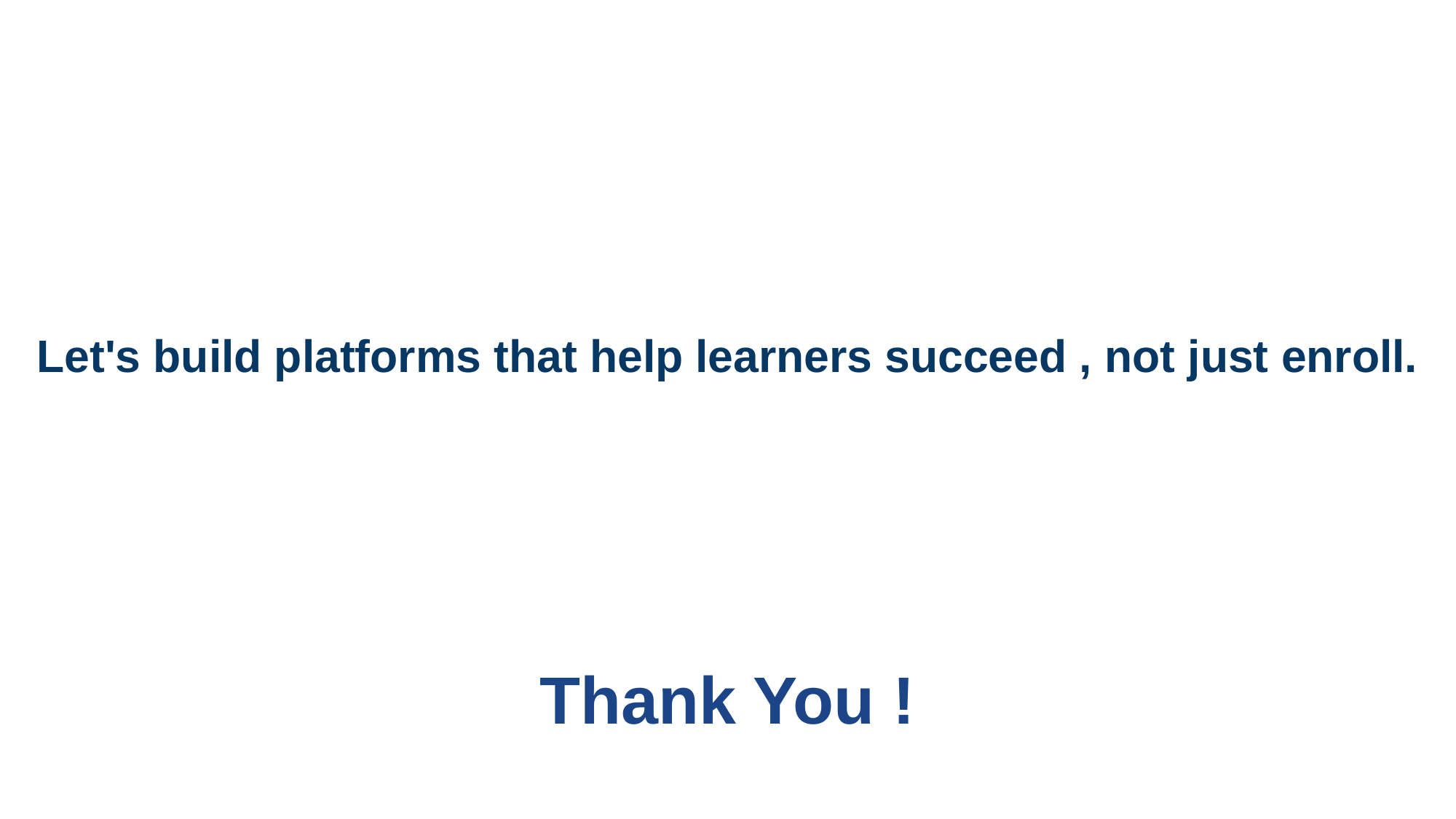

Let's build platforms that help learners succeed , not just enroll.

# Thank You !